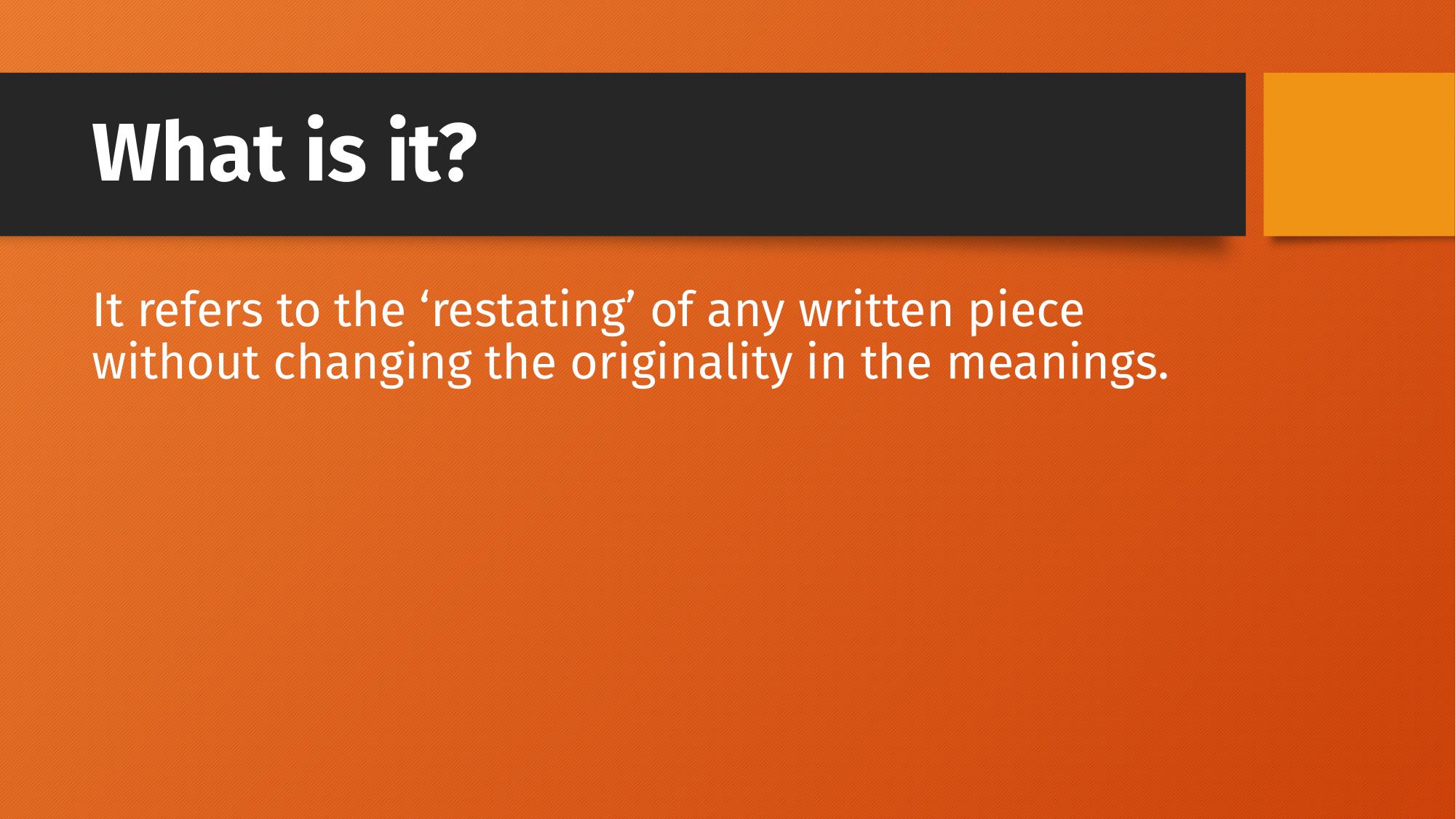

# What is it?
It refers to the ‘restating’ of any written piece without changing the originality in the meanings.